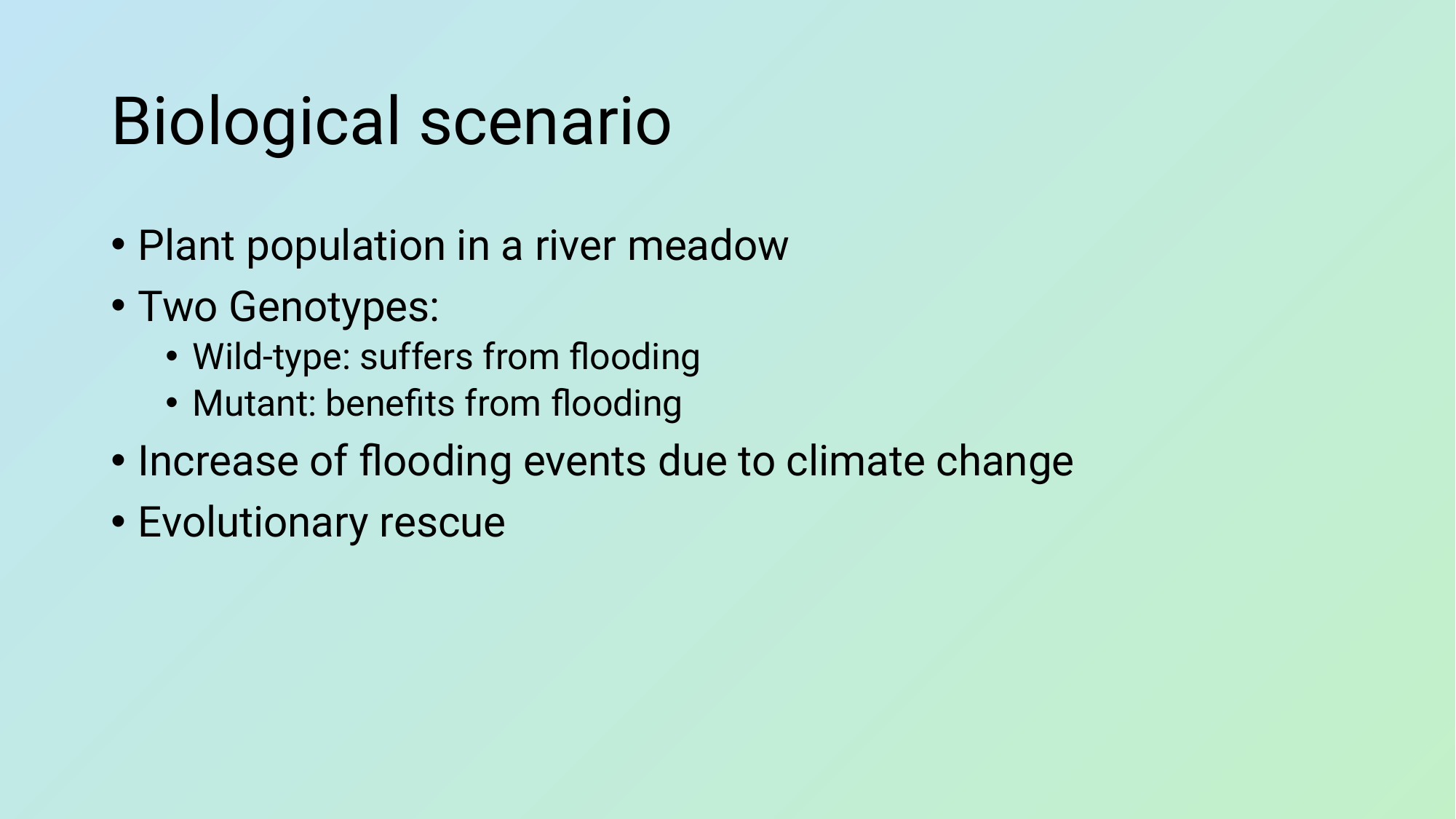

# Biological scenario
Plant population in a river meadow
Two Genotypes:
Wild-type: suffers from flooding
Mutant: benefits from flooding
Increase of flooding events due to climate change
Evolutionary rescue